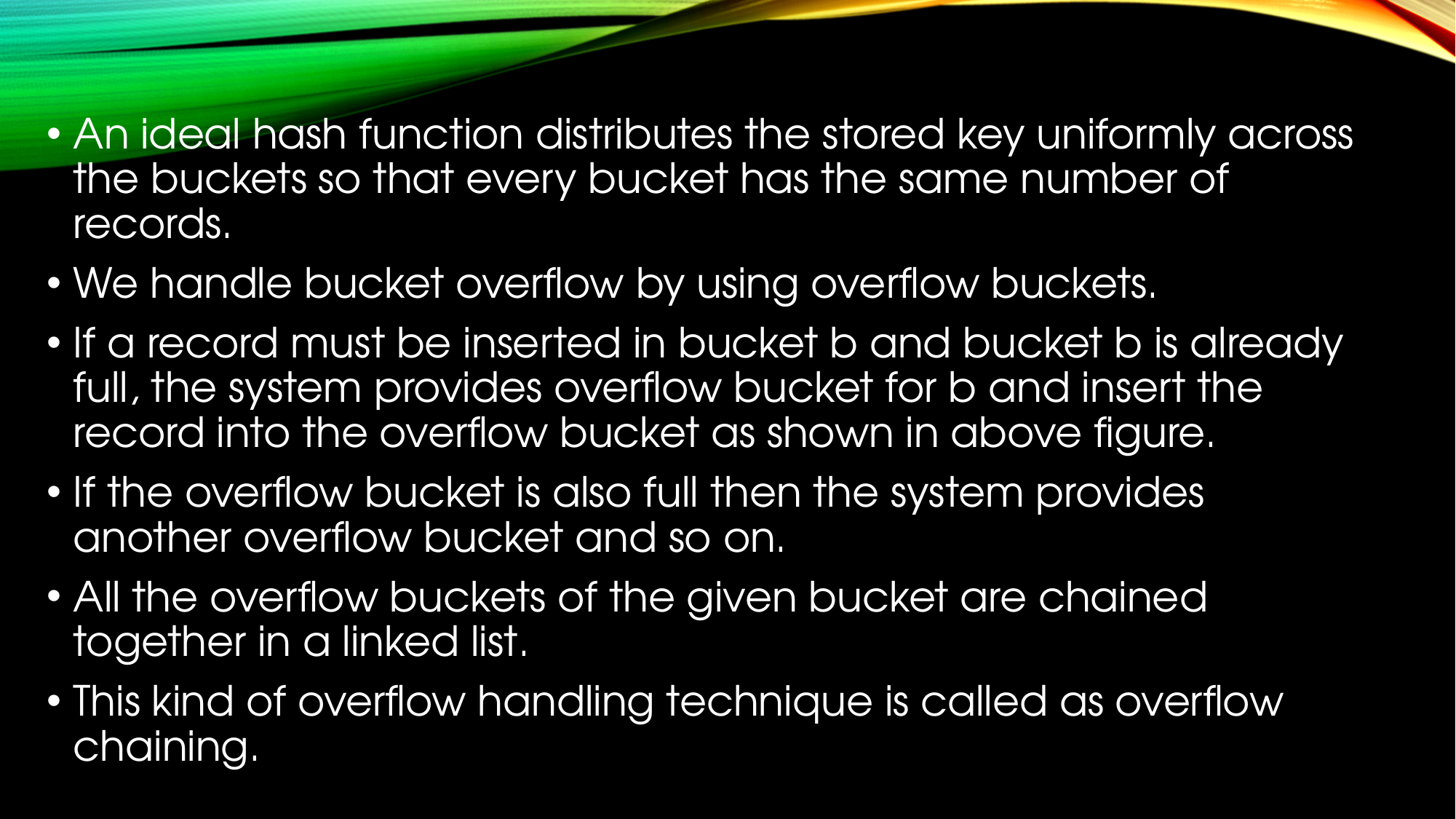

An ideal hash function distributes the stored key uniformly across the buckets so that every bucket has the same number of records.
We handle bucket overflow by using overflow buckets.
If a record must be inserted in bucket b and bucket b is already full, the system provides overflow bucket for b and insert the record into the overflow bucket as shown in above figure.
If the overflow bucket is also full then the system provides another overflow bucket and so on.
All the overflow buckets of the given bucket are chained together in a linked list.
This kind of overflow handling technique is called as overflow chaining.